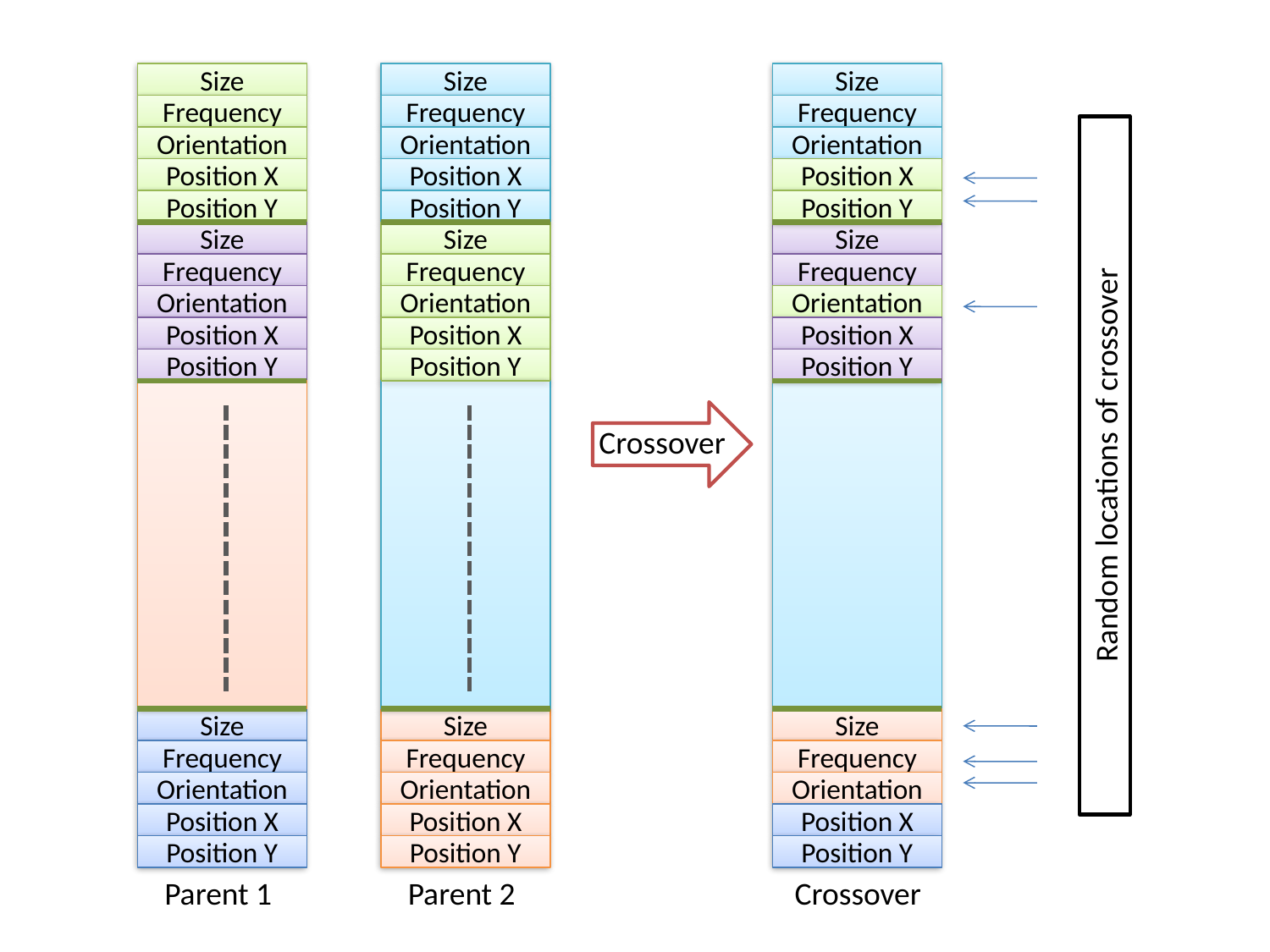

Size
Size
Size
Frequency
Frequency
Frequency
Orientation
Orientation
Orientation
Position X
Position X
Position X
Position Y
Position Y
Position Y
Size
Size
Size
Frequency
Frequency
Frequency
Orientation
Orientation
Orientation
Position X
Position X
Position X
Position Y
Position Y
Position Y

Crossover
Random locations of crossover
Size
Size
Size
Frequency
Frequency
Frequency
Orientation
Orientation
Orientation
Position X
Position X
Position X
Position Y
Position Y
Position Y
Parent 1
Parent 2
Crossover